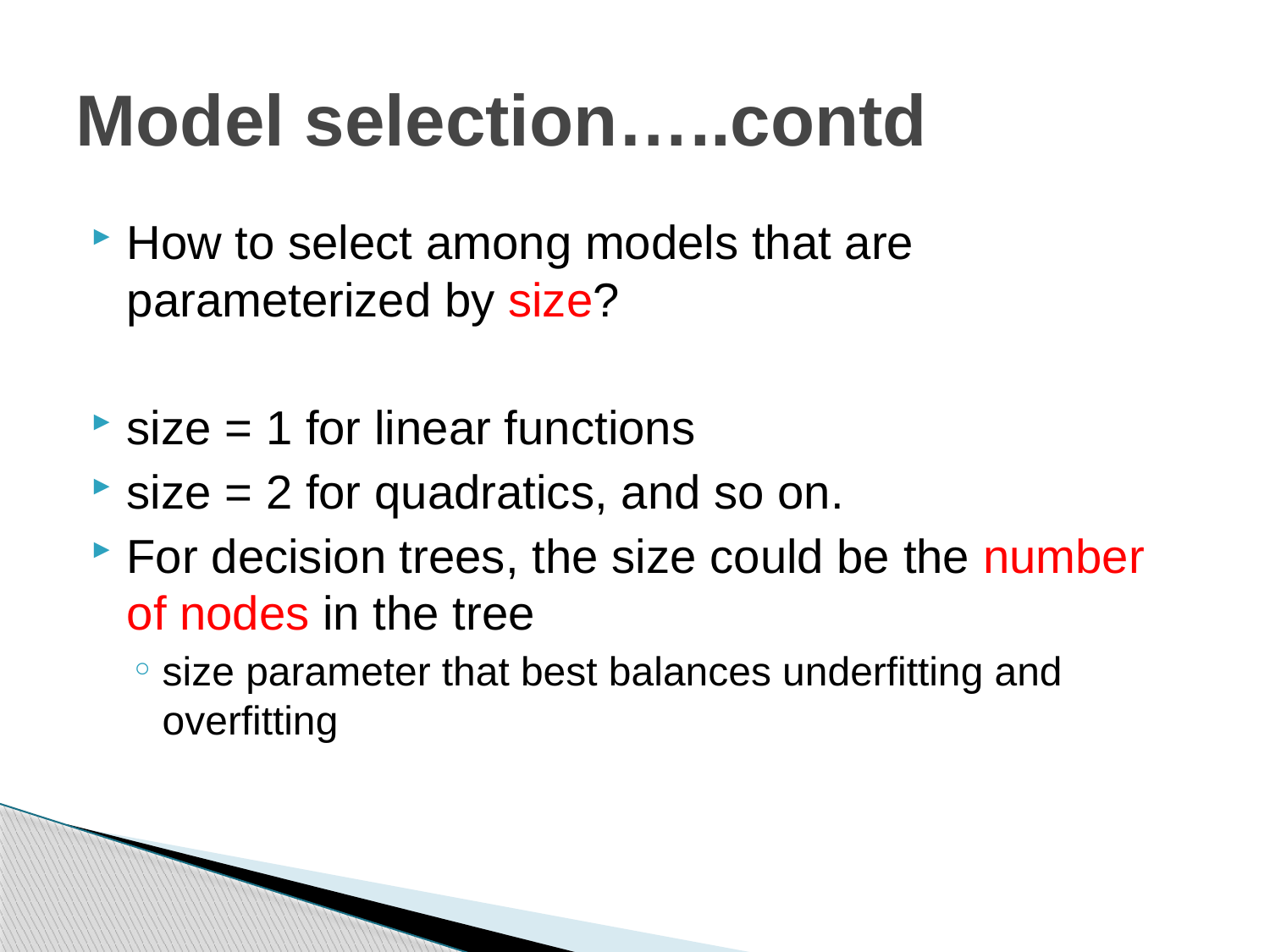

# Model selection…..contd
How to select among models that are parameterized by size?

size = 1 for linear functions
size = 2 for quadratics, and so on.
For decision trees, the size could be the number of nodes in the tree
size parameter that best balances underfitting and overfitting